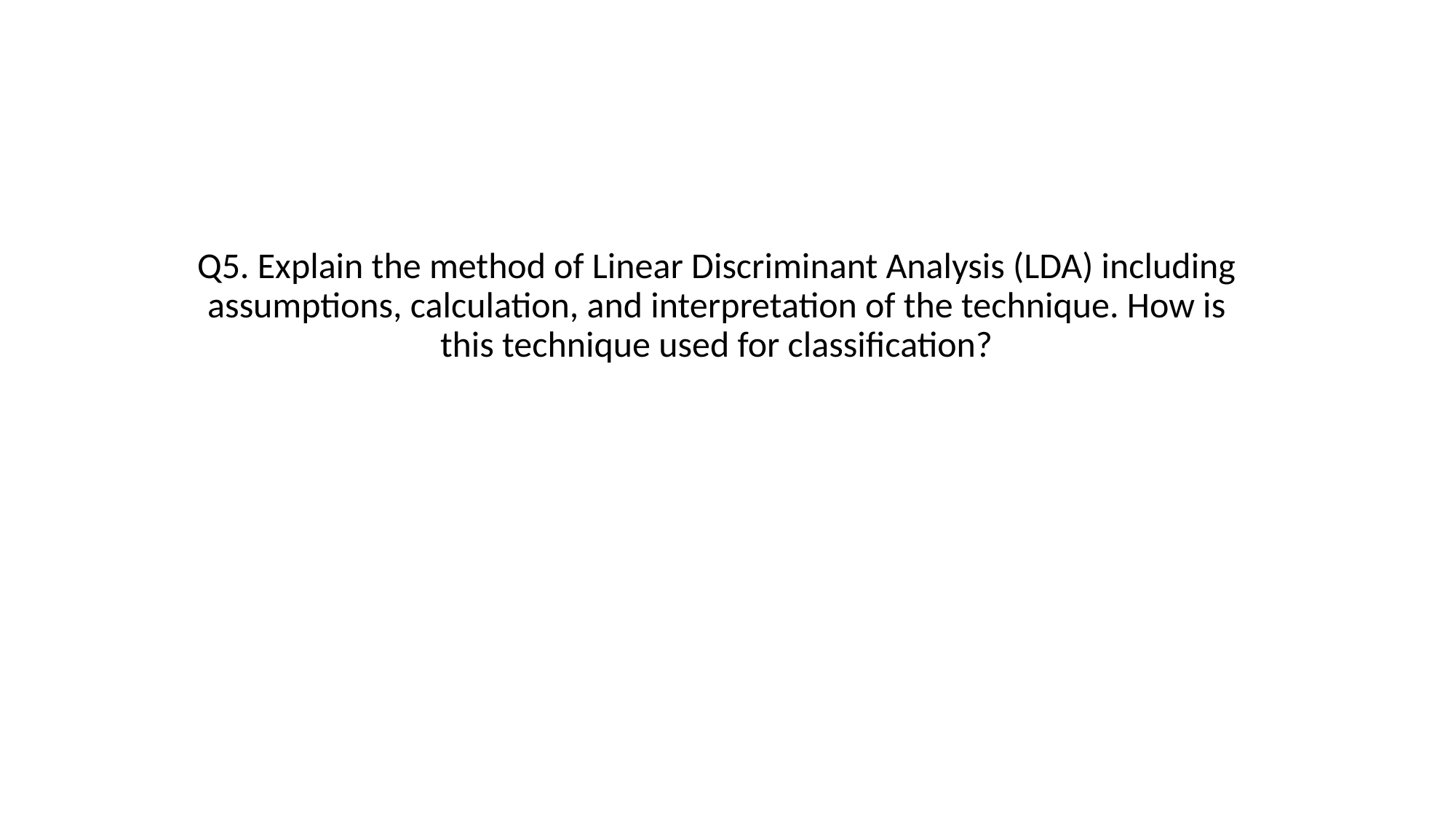

Q5. Explain the method of Linear Discriminant Analysis (LDA) including assumptions, calculation, and interpretation of the technique. How is this technique used for classification?